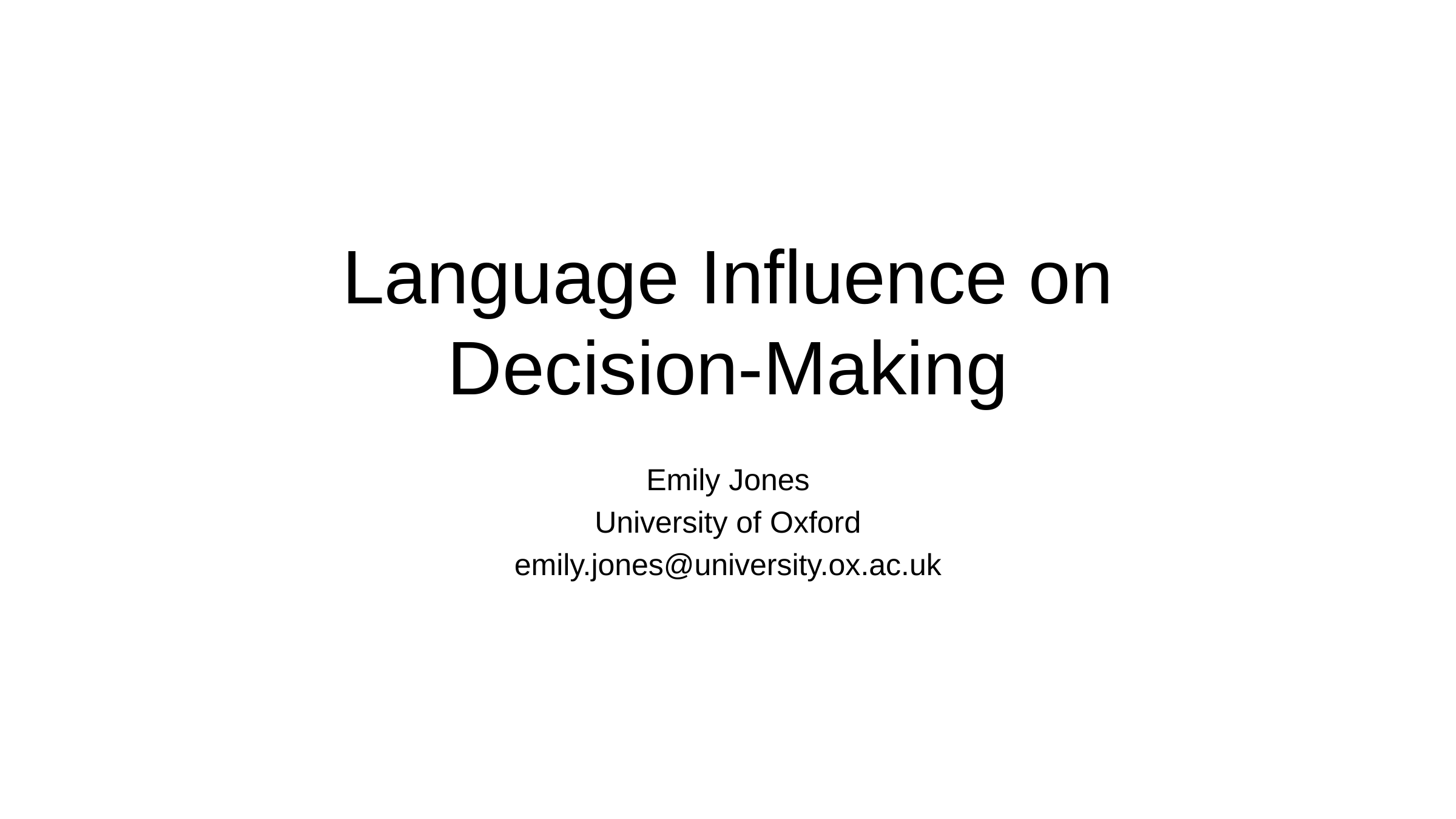

# Language Influence on Decision-Making
Emily Jones
University of Oxford
emily.jones@university.ox.ac.uk